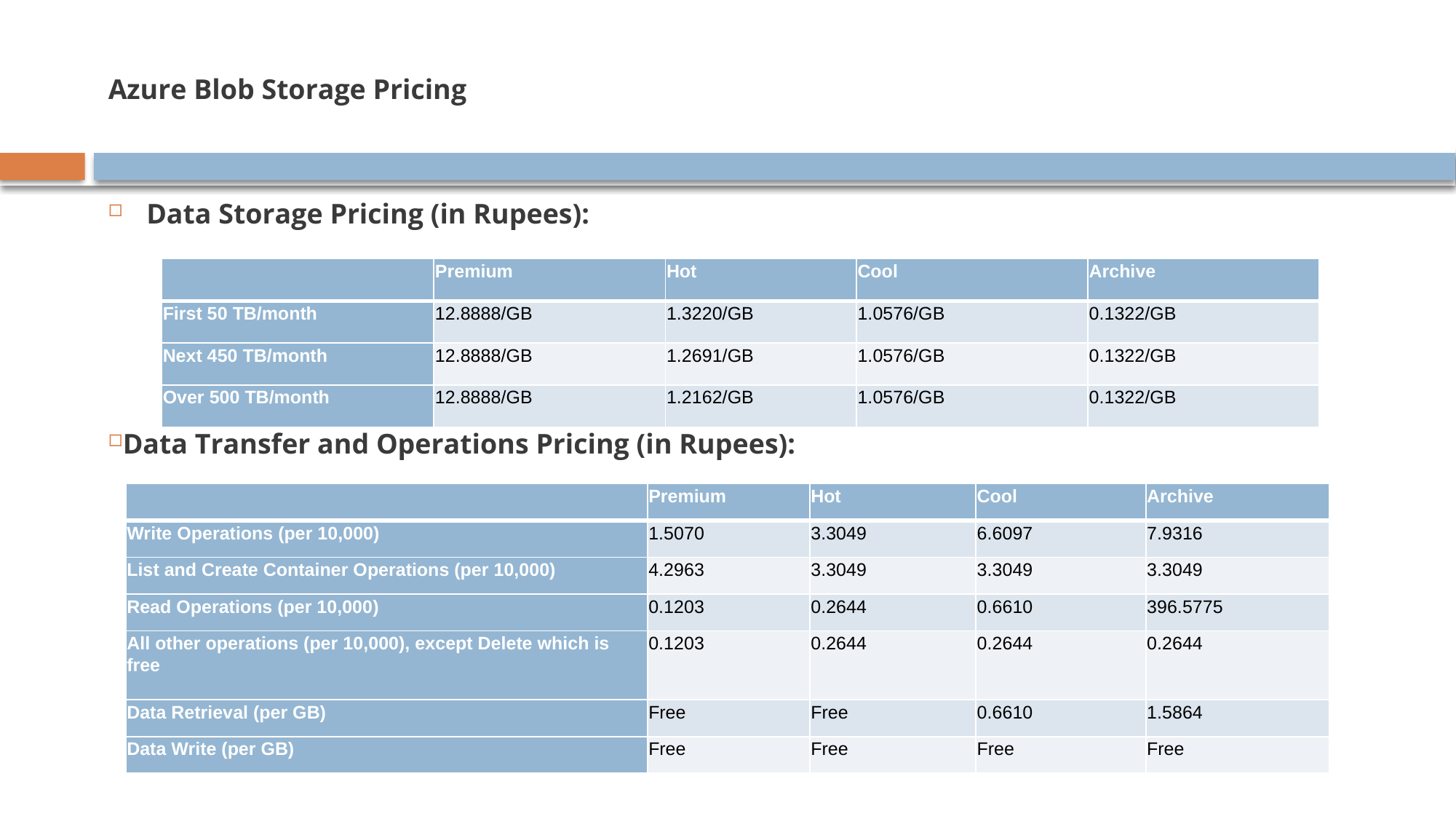

# Azure Blob Storage Pricing
Data Storage Pricing (in Rupees):

Data Transfer and Operations Pricing (in Rupees):

|  | Premium | Hot | Cool | Archive |
| --- | --- | --- | --- | --- |
| First 50 TB/month | 12.8888/GB | 1.3220/GB | 1.0576/GB | 0.1322/GB |
| Next 450 TB/month | 12.8888/GB | 1.2691/GB | 1.0576/GB | 0.1322/GB |
| Over 500 TB/month | 12.8888/GB | 1.2162/GB | 1.0576/GB | 0.1322/GB |
|  | Premium | Hot | Cool | Archive |
| --- | --- | --- | --- | --- |
| Write Operations (per 10,000) | 1.5070 | 3.3049 | 6.6097 | 7.9316 |
| List and Create Container Operations (per 10,000) | 4.2963 | 3.3049 | 3.3049 | 3.3049 |
| Read Operations (per 10,000) | 0.1203 | 0.2644 | 0.6610 | 396.5775 |
| All other operations (per 10,000), except Delete which is free | 0.1203 | 0.2644 | 0.2644 | 0.2644 |
| Data Retrieval (per GB) | Free | Free | 0.6610 | 1.5864 |
| Data Write (per GB) | Free | Free | Free | Free |